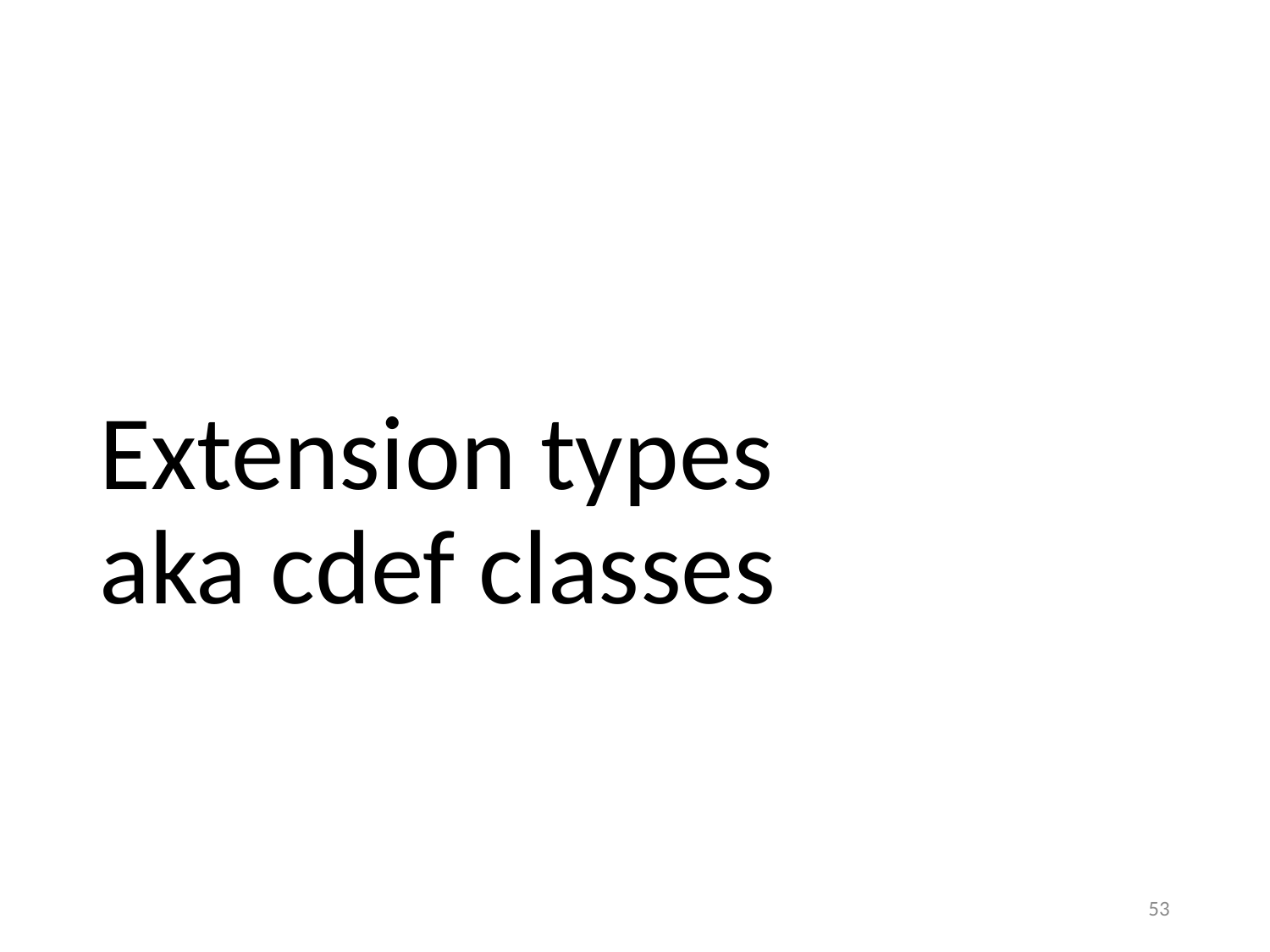

# Extension types aka cdef classes

53